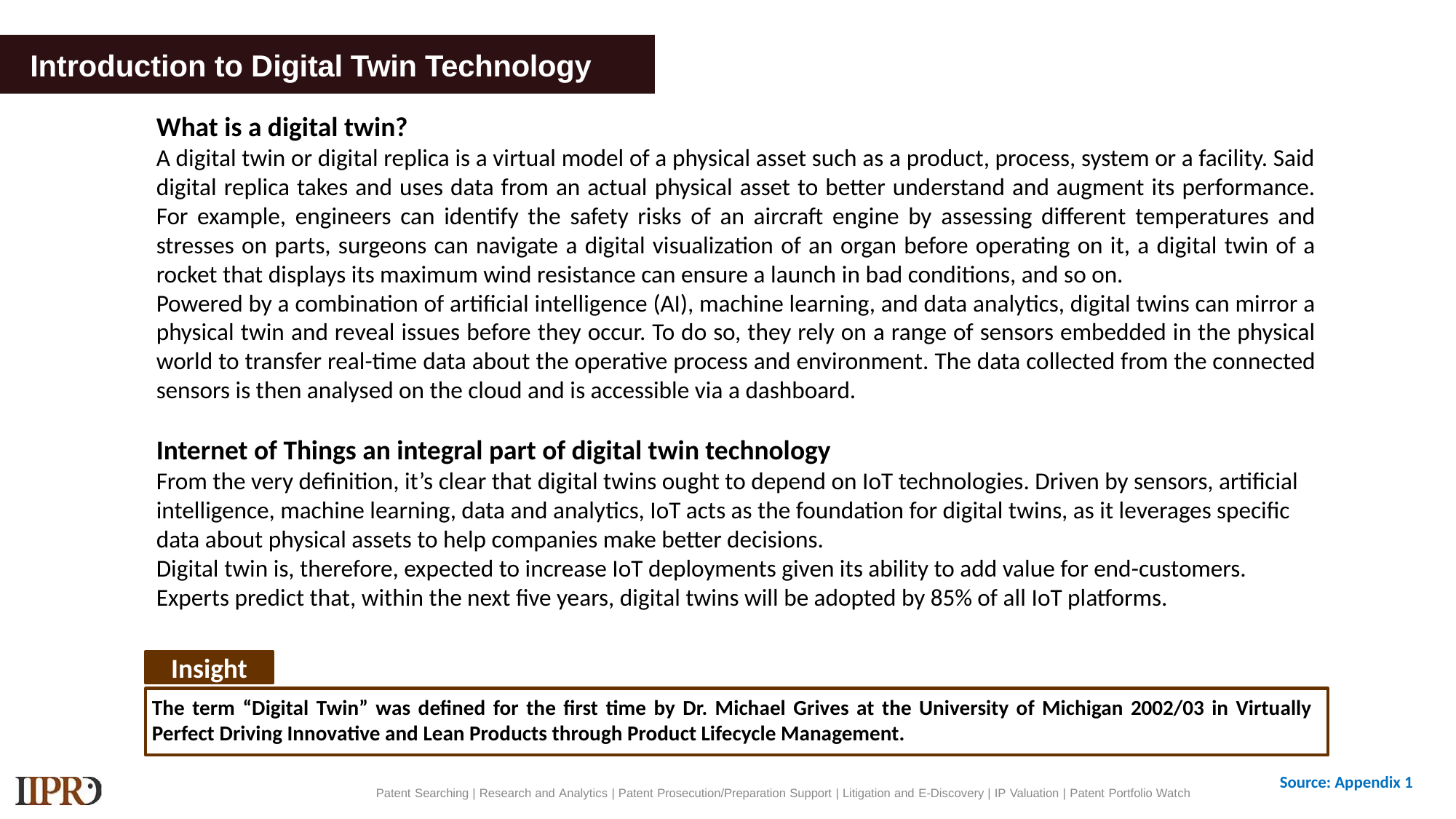

# Introduction to Digital Twin Technology
What is a digital twin?
A digital twin or digital replica is a virtual model of a physical asset such as a product, process, system or a facility. Said digital replica takes and uses data from an actual physical asset to better understand and augment its performance. For example, engineers can identify the safety risks of an aircraft engine by assessing different temperatures and stresses on parts, surgeons can navigate a digital visualization of an organ before operating on it, a digital twin of a rocket that displays its maximum wind resistance can ensure a launch in bad conditions, and so on.
Powered by a combination of artificial intelligence (AI), machine learning, and data analytics, digital twins can mirror a physical twin and reveal issues before they occur. To do so, they rely on a range of sensors embedded in the physical world to transfer real-time data about the operative process and environment. The data collected from the connected sensors is then analysed on the cloud and is accessible via a dashboard.

Internet of Things an integral part of digital twin technology
From the very definition, it’s clear that digital twins ought to depend on IoT technologies. Driven by sensors, artificial intelligence, machine learning, data and analytics, IoT acts as the foundation for digital twins, as it leverages specific data about physical assets to help companies make better decisions.
Digital twin is, therefore, expected to increase IoT deployments given its ability to add value for end-customers. Experts predict that, within the next five years, digital twins will be adopted by 85% of all IoT platforms.

Insight
The term “Digital Twin” was defined for the first time by Dr. Michael Grives at the University of Michigan 2002/03 in Virtually Perfect Driving Innovative and Lean Products through Product Lifecycle Management.

Source: Appendix 1

Patent Searching | Research and Analytics | Patent Prosecution/Preparation Support | Litigation and E-Discovery | IP Valuation | Patent Portfolio Watch